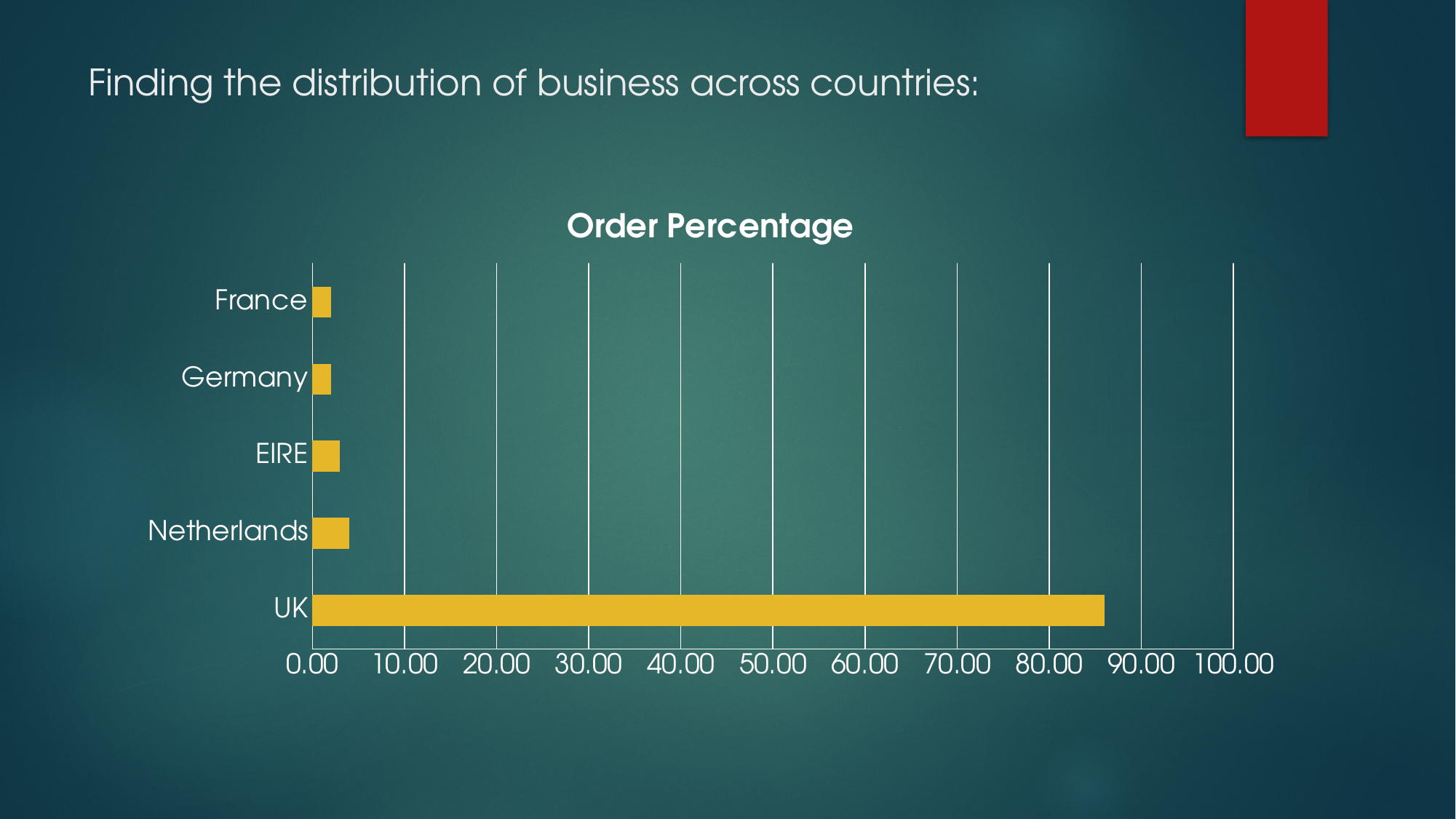

# Finding the distribution of business across countries:

### Chart:

| Category | Order Percentage |
|---|---|
| UK | 86.0 |
| Netherlands | 4.0 |
| EIRE | 3.0 |
| Germany | 2.0 |
| France | 2.0 |